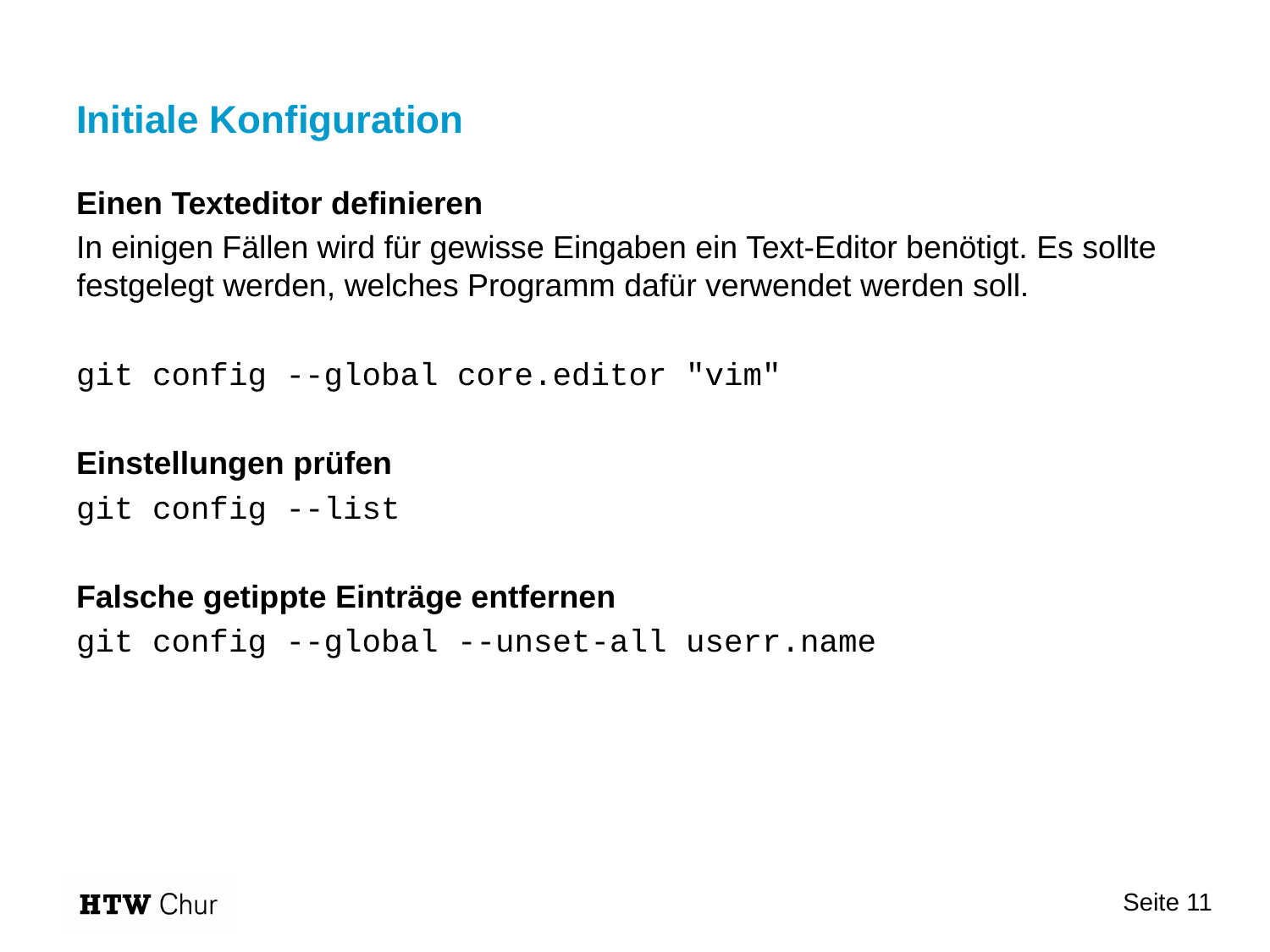

# Initiale Konfiguration
Einen Texteditor definieren
In einigen Fällen wird für gewisse Eingaben ein Text-Editor benötigt. Es sollte festgelegt werden, welches Programm dafür verwendet werden soll.

git config --global core.editor "vim"

Einstellungen prüfen
git config --list

Falsche getippte Einträge entfernen
git config --global --unset-all userr.name
Seite 11